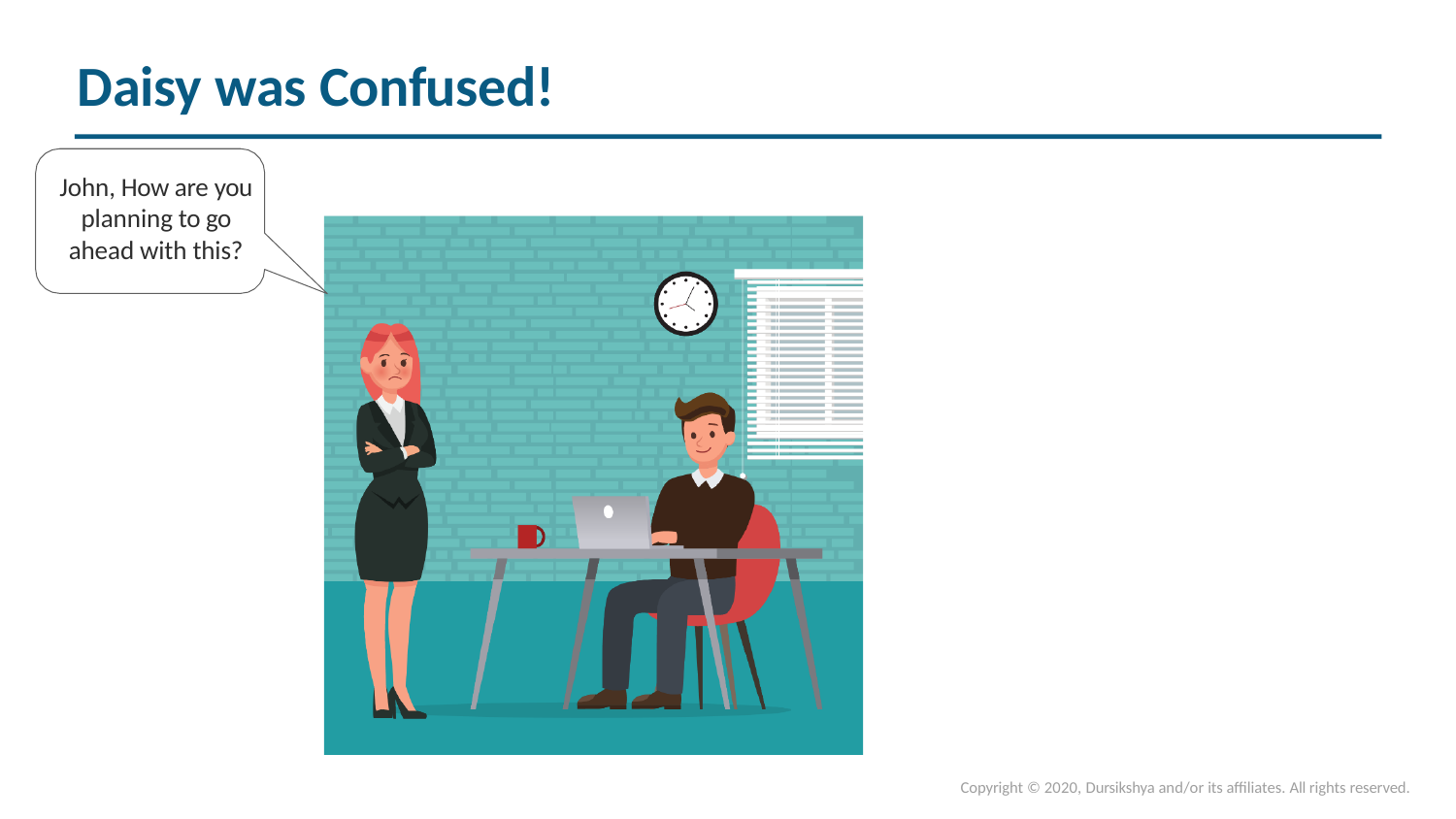

# Daisy was Confused!

John, How are you  planning to go  ahead with this?
Copyright © 2020, Dursikshya and/or its affiliates. All rights reserved.